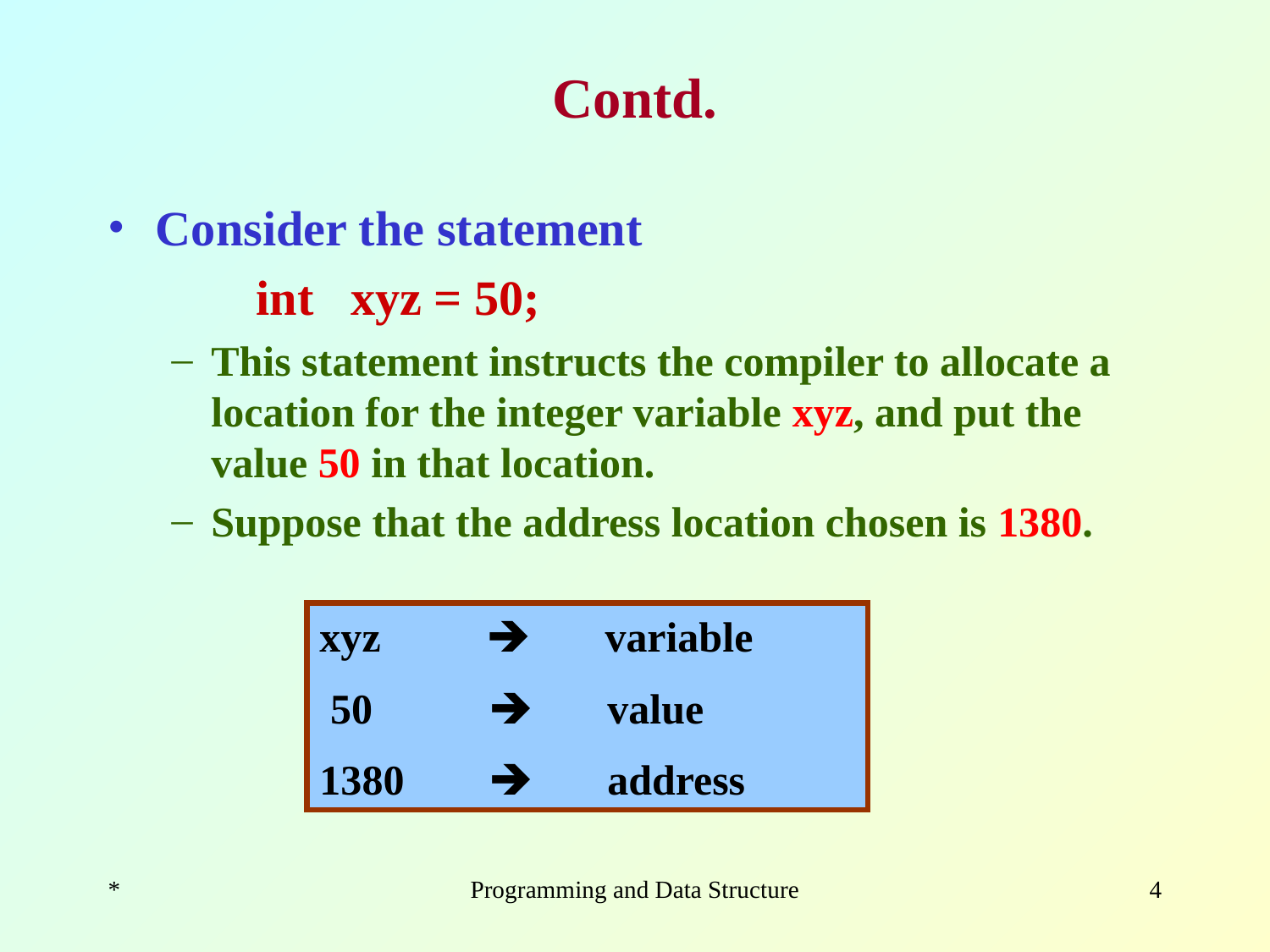

# Contd.
Consider the statement
        int   xyz = 50;
This statement instructs the compiler to allocate a location for the integer variable xyz, and put the value 50 in that location.
Suppose that the address location chosen is 1380.
xyz          🡺       variable
 50           🡺       value
1380        🡺       address
*
Programming and Data Structure
4